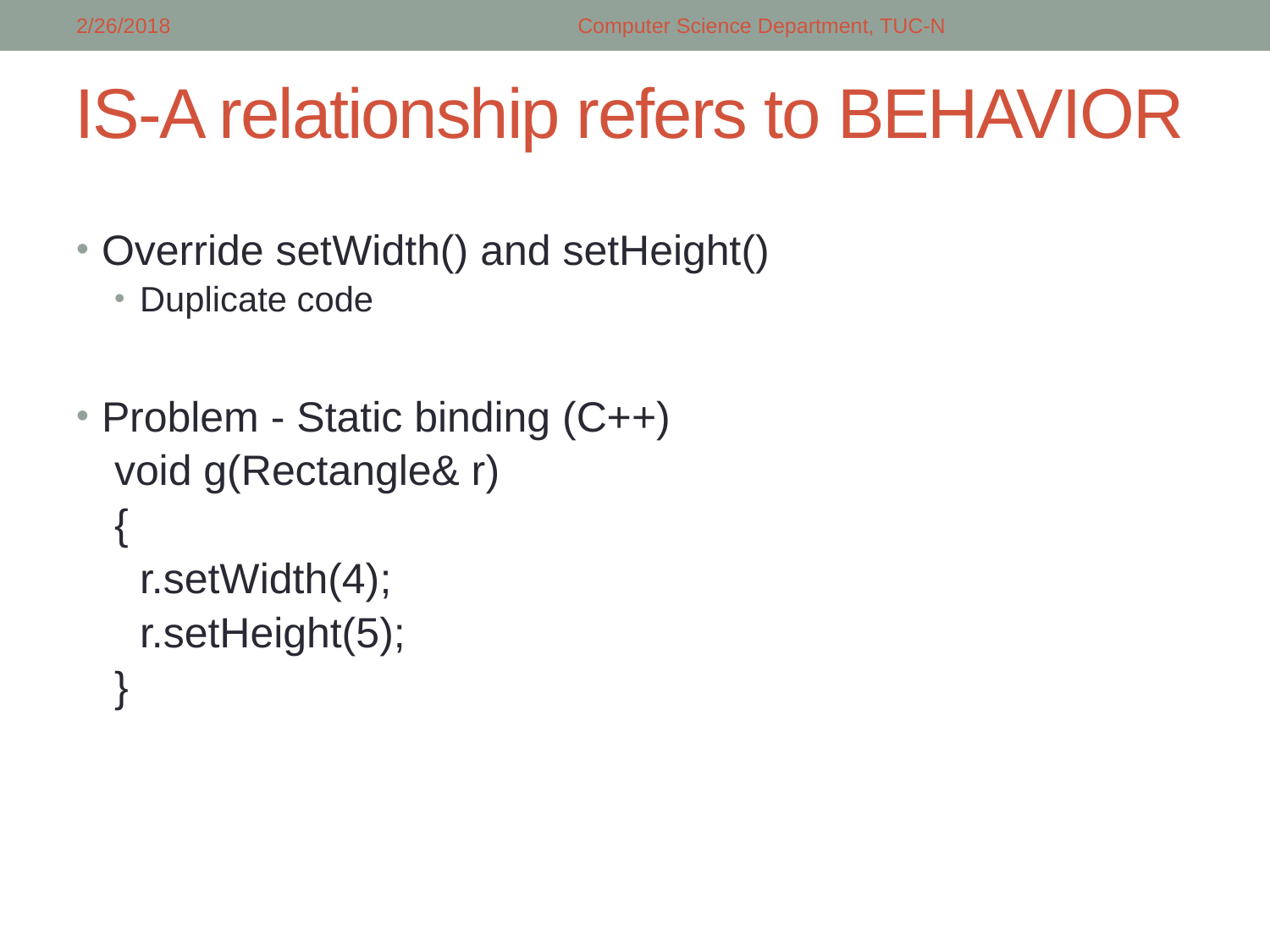

2/26/2018
Computer Science Department, TUC-N
# IS-A relationship refers to BEHAVIOR
Override setWidth() and setHeight()
Duplicate code

Problem - Static binding (C++)
void g(Rectangle& r)
{
	r.setWidth(4);
	r.setHeight(5);
}